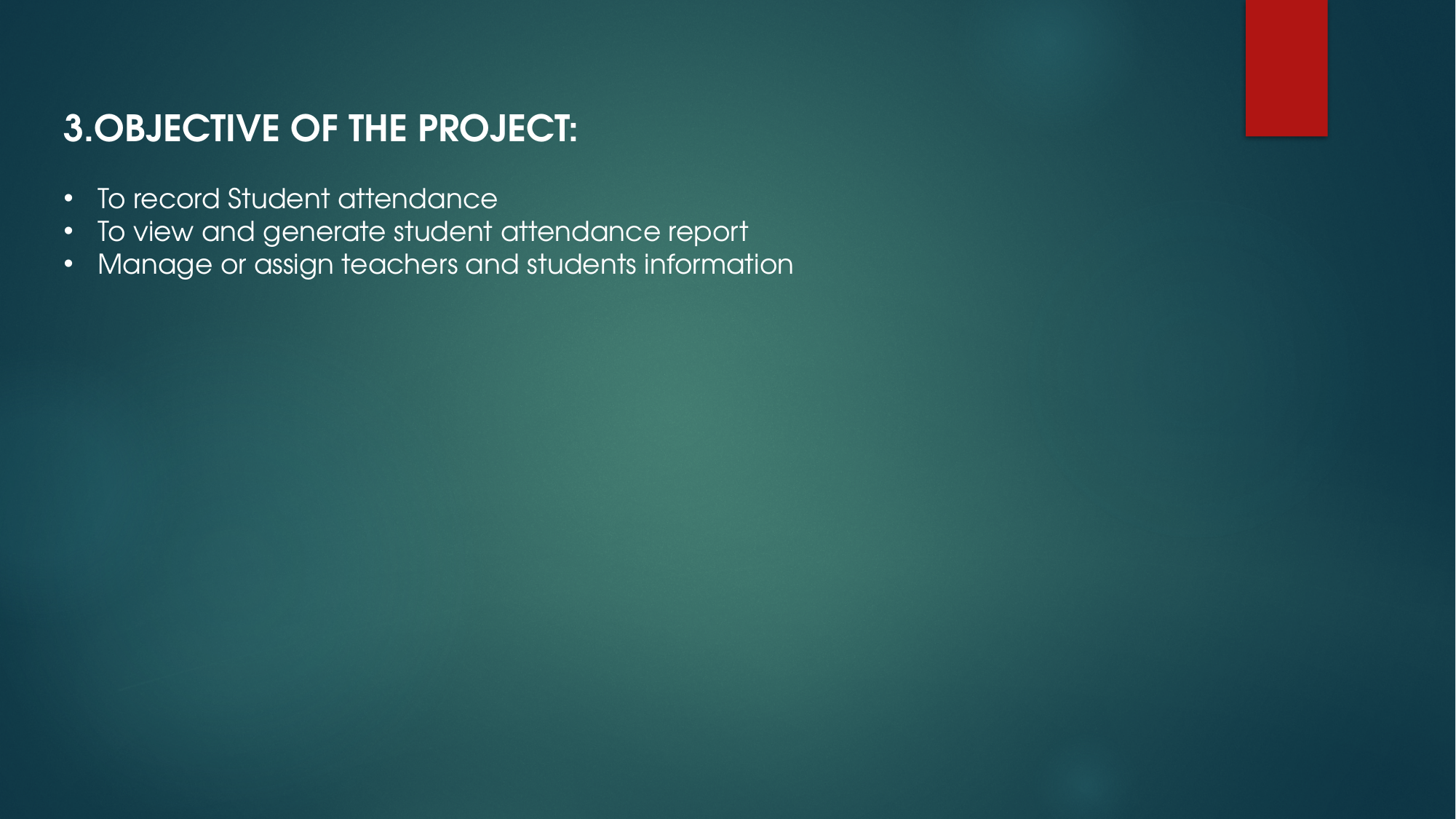

3.OBJECTIVE OF THE PROJECT:

To record Student attendance
To view and generate student attendance report
Manage or assign teachers and students information